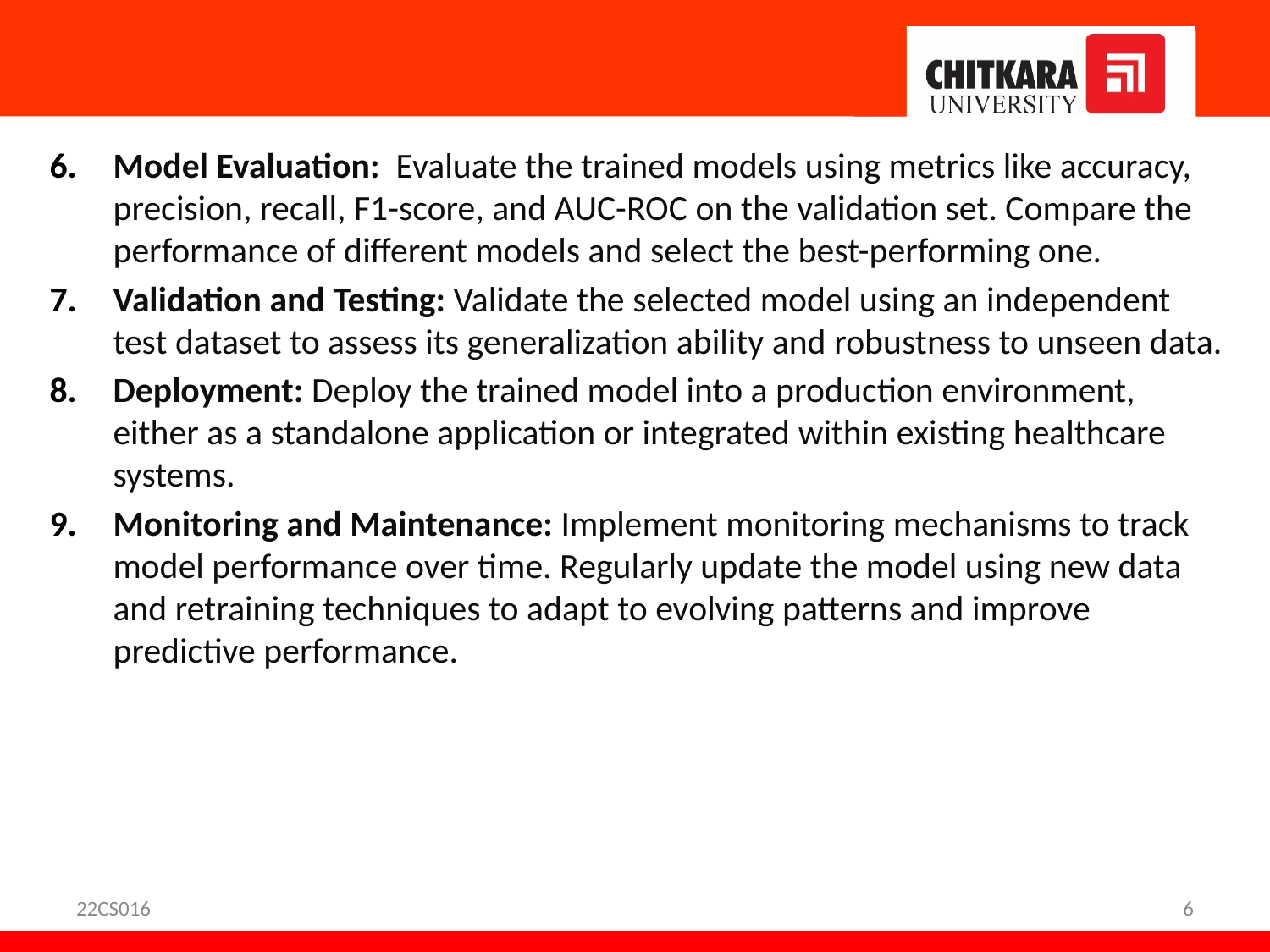

Model Evaluation:  Evaluate the trained models using metrics like accuracy, precision, recall, F1-score, and AUC-ROC on the validation set. Compare the performance of different models and select the best-performing one.
Validation and Testing: Validate the selected model using an independent test dataset to assess its generalization ability and robustness to unseen data.
Deployment: Deploy the trained model into a production environment, either as a standalone application or integrated within existing healthcare systems.
Monitoring and Maintenance: Implement monitoring mechanisms to track model performance over time. Regularly update the model using new data and retraining techniques to adapt to evolving patterns and improve predictive performance.

22CS016
6